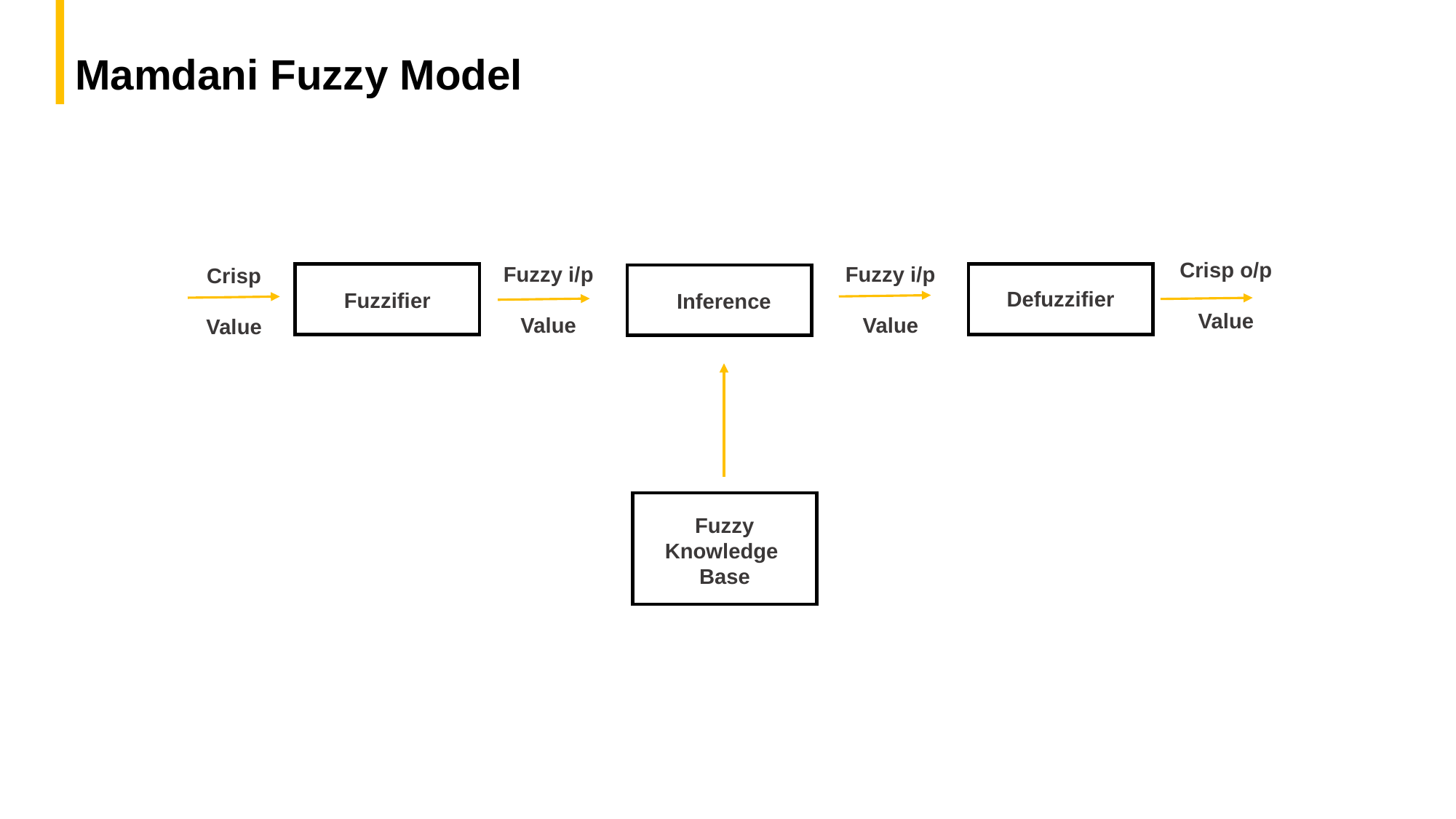

Mamdani Fuzzy Model
Crisp o/p

Value
Fuzzy i/p

Value
Fuzzy i/p

Value
Crisp

Value

Defuzzifier
Fuzzifier
Inference

Fuzzy
Knowledge
Base